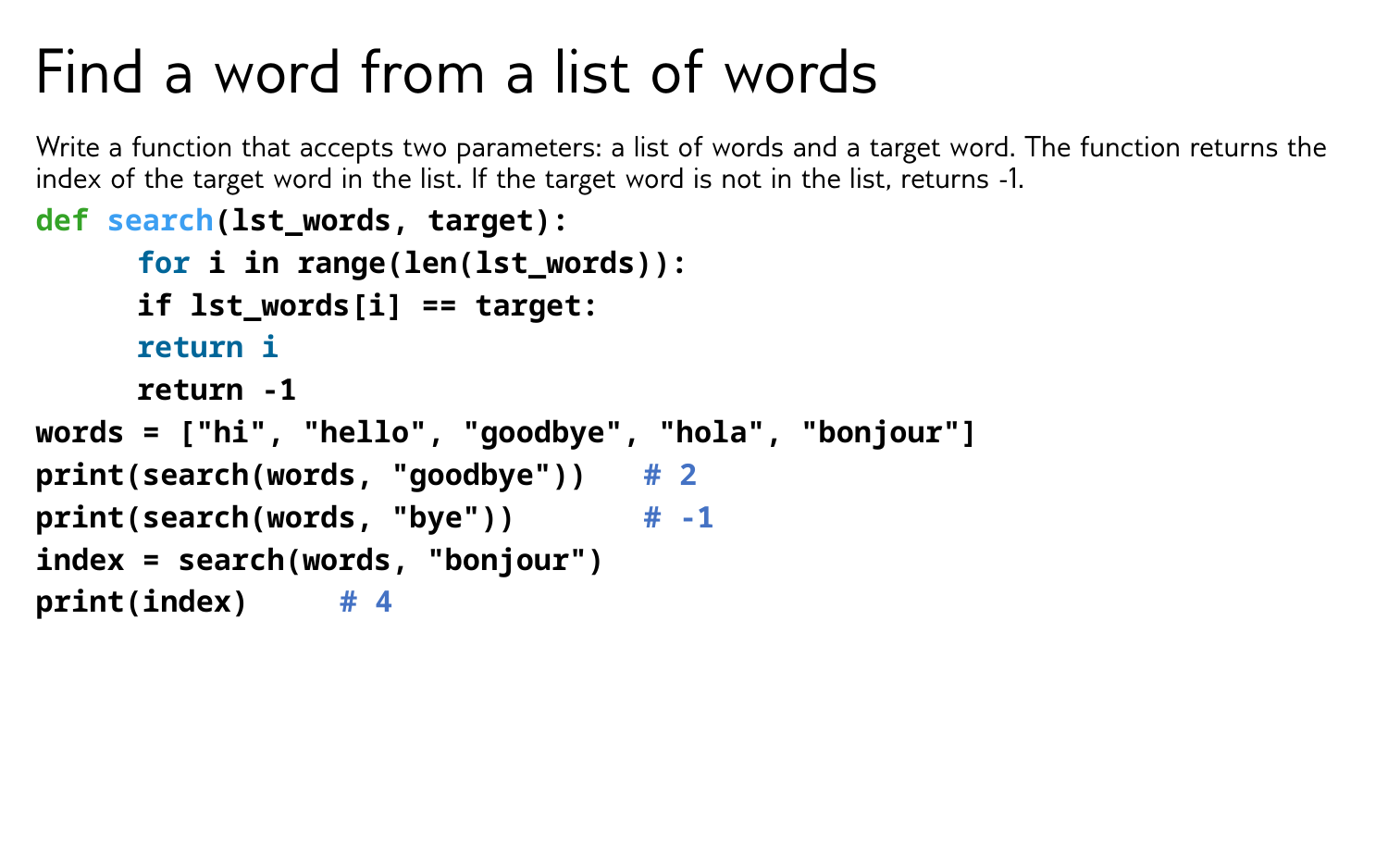

# Find a word from a list of words
Write a function that accepts two parameters: a list of words and a target word. The function returns the index of the target word in the list. If the target word is not in the list, returns -1.
def search(lst_words, target):
	for i in range(len(lst_words)):
		if lst_words[i] == target:
			return i
	return -1
words = ["hi", "hello", "goodbye", "hola", "bonjour"]
print(search(words, "goodbye"))	# 2
print(search(words, "bye"))		# -1
index = search(words, "bonjour")
print(index) 					# 4